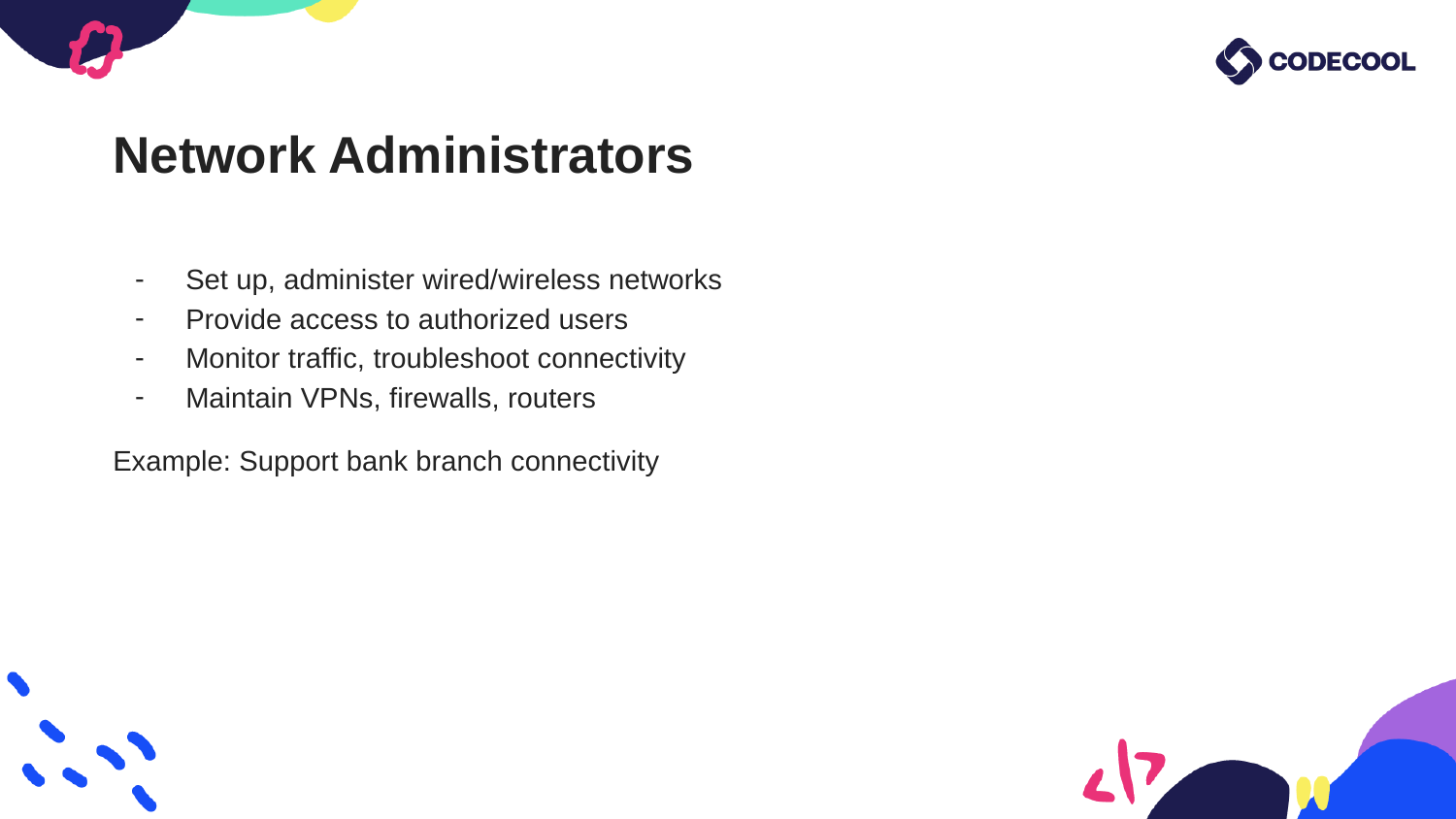

# Network Administrators
Set up, administer wired/wireless networks
Provide access to authorized users
Monitor traffic, troubleshoot connectivity
Maintain VPNs, firewalls, routers
Example: Support bank branch connectivity